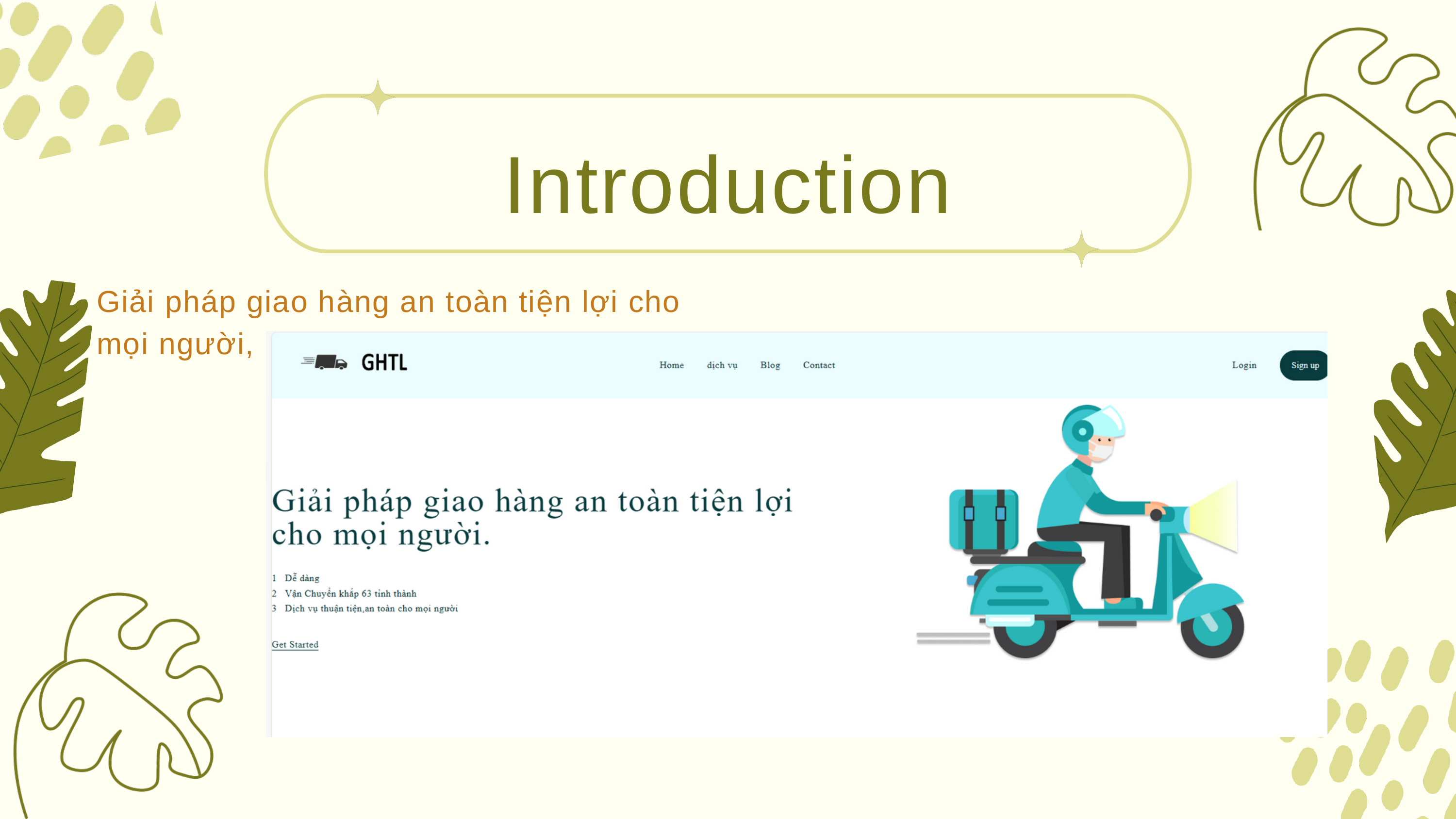

Introduction

Giải pháp giao hàng an toàn tiện lợi cho mọi người,